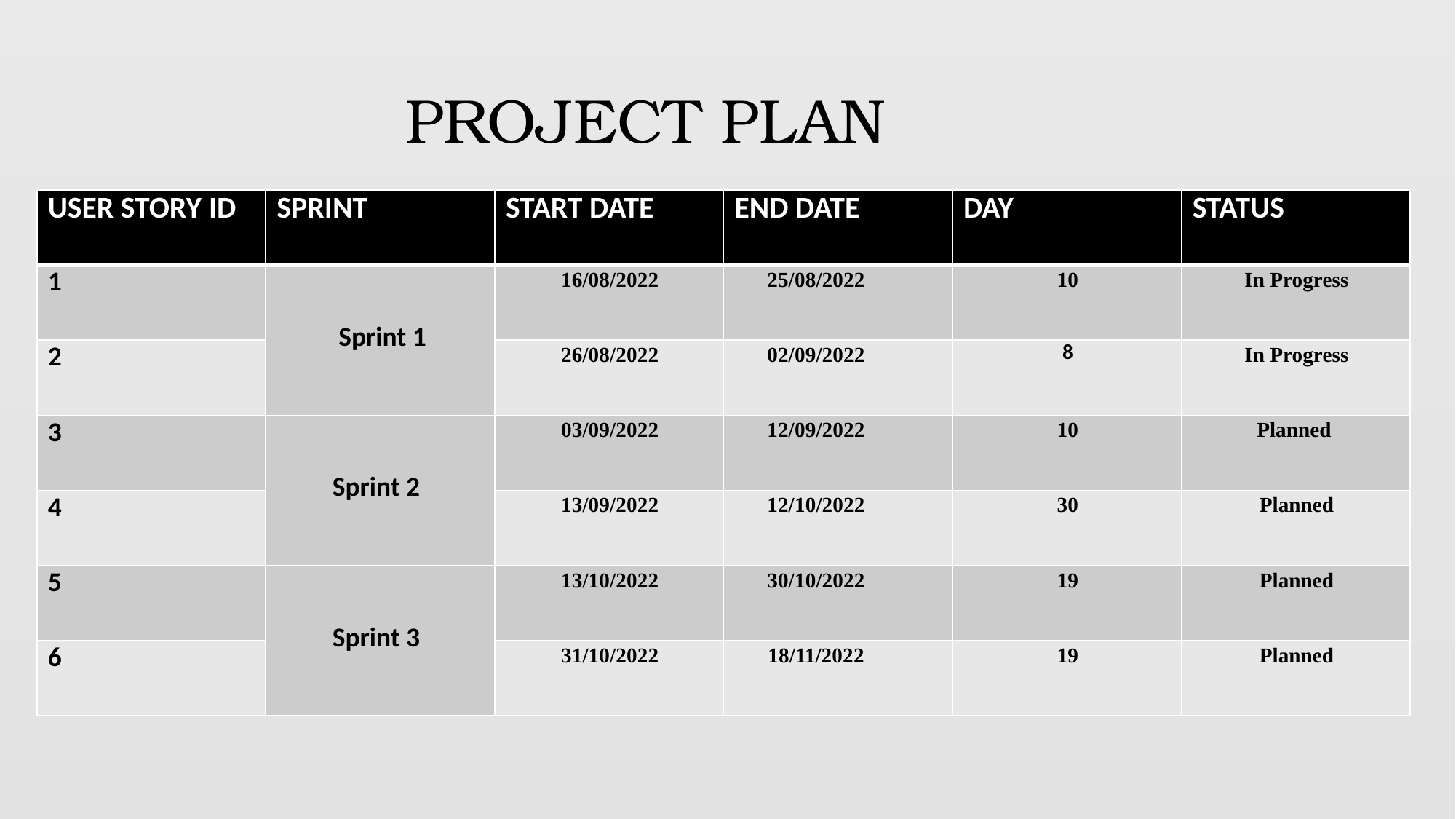

# PROJECT PLAN
| USER STORY ID | SPRINT | START DATE | END DATE | DAY | STATUS |
| --- | --- | --- | --- | --- | --- |
| 1 | Sprint 1 | 16/08/2022 | 25/08/2022 | 10 | In Progress |
| 2 |  | 26/08/2022 | 02/09/2022 | 8 | In Progress |
| 3 | Sprint 2 | 03/09/2022 | 12/09/2022 | 10 | Planned |
| 4 |  | 13/09/2022 | 12/10/2022 | 30 | Planned |
| 5 | Sprint 3 | 13/10/2022 | 30/10/2022 | 19 | Planned |
| 6 |  | 31/10/2022 | 18/11/2022 | 19 | Planned |